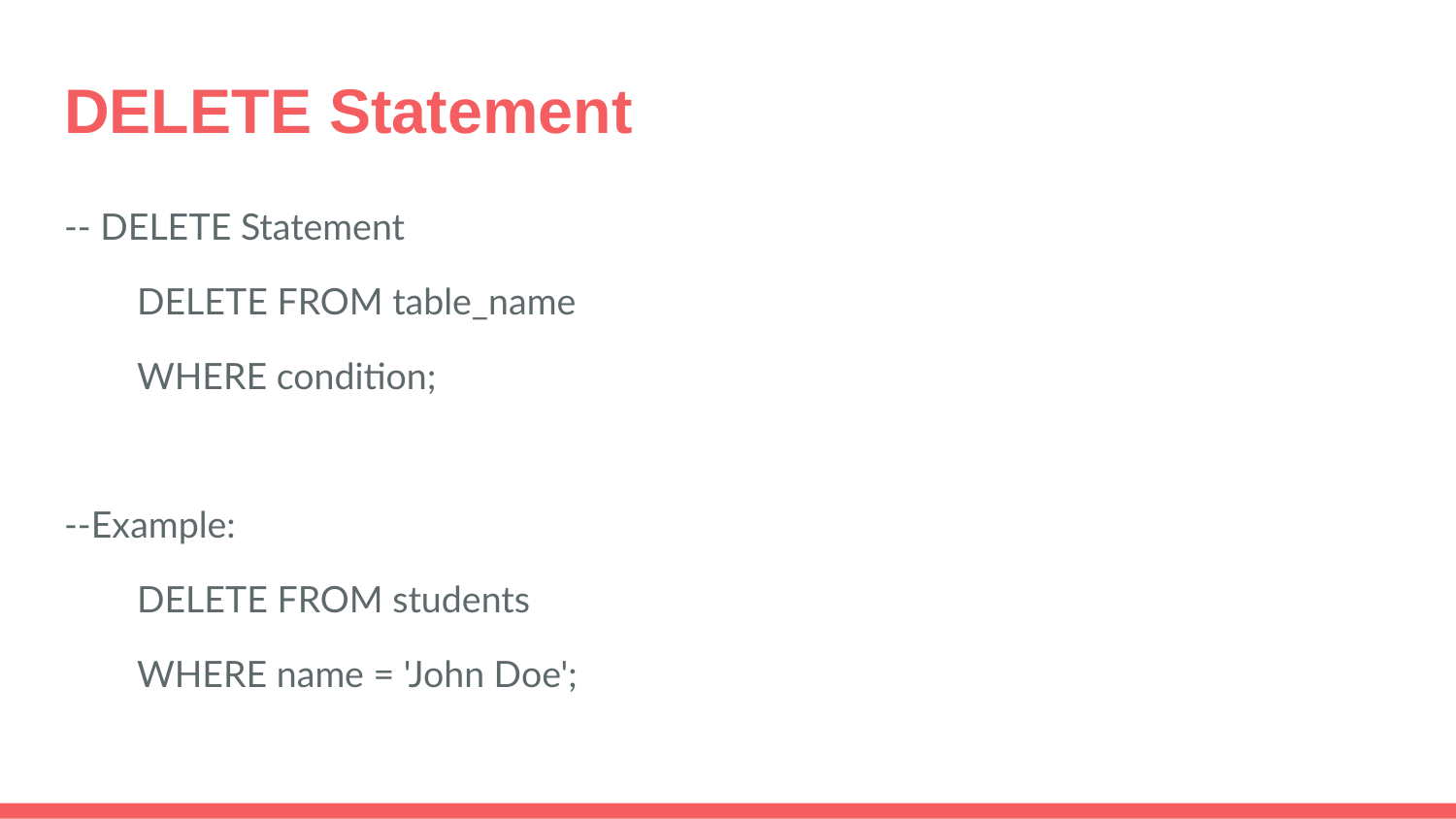

# DELETE Statement
-- DELETE Statement
DELETE FROM table_name
WHERE condition;

--Example:
DELETE FROM students
WHERE name = 'John Doe';